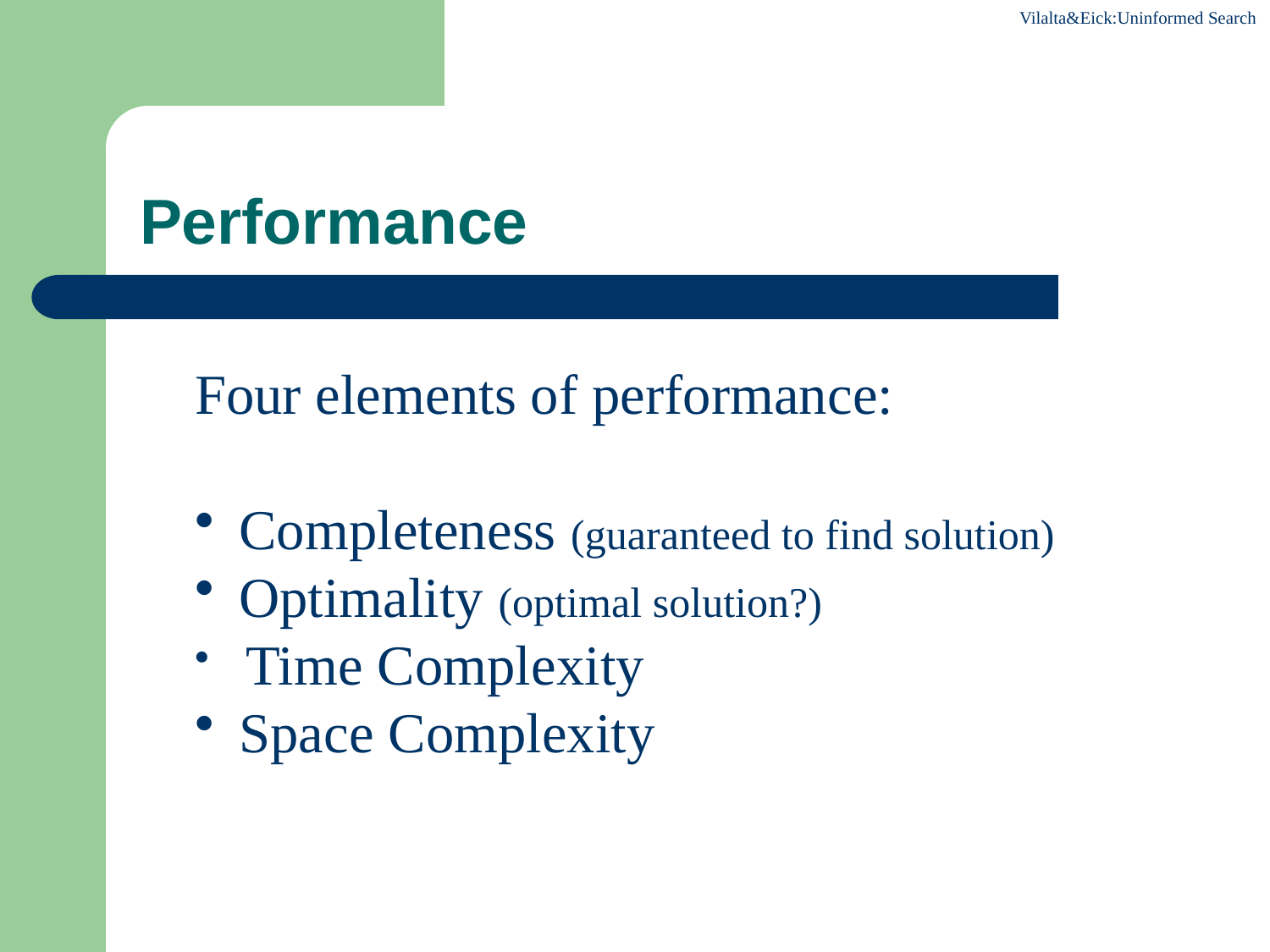

# Performance
Four elements of performance:

 Completeness (guaranteed to find solution)
 Optimality (optimal solution?)
  Time Complexity
 Space Complexity